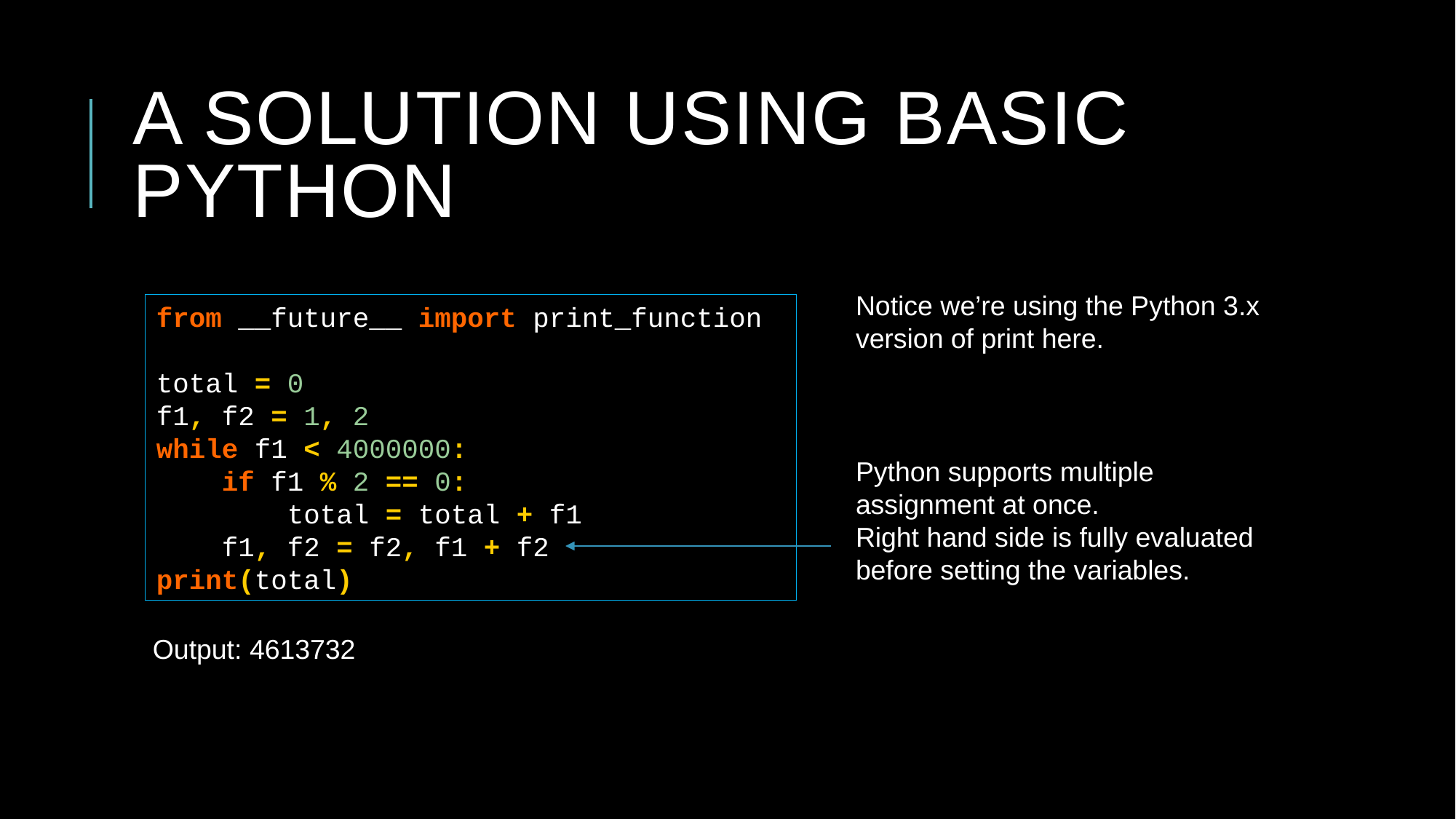

# A Solution Using basic python
Notice we’re using the Python 3.x
version of print here.
from __future__ import print_function

total = 0
f1, f2 = 1, 2
while f1 < 4000000:
    if f1 % 2 == 0:
        total = total + f1
    f1, f2 = f2, f1 + f2
print(total)
Python supports multiple
assignment at once.
Right hand side is fully evaluated
before setting the variables.
Output: 4613732